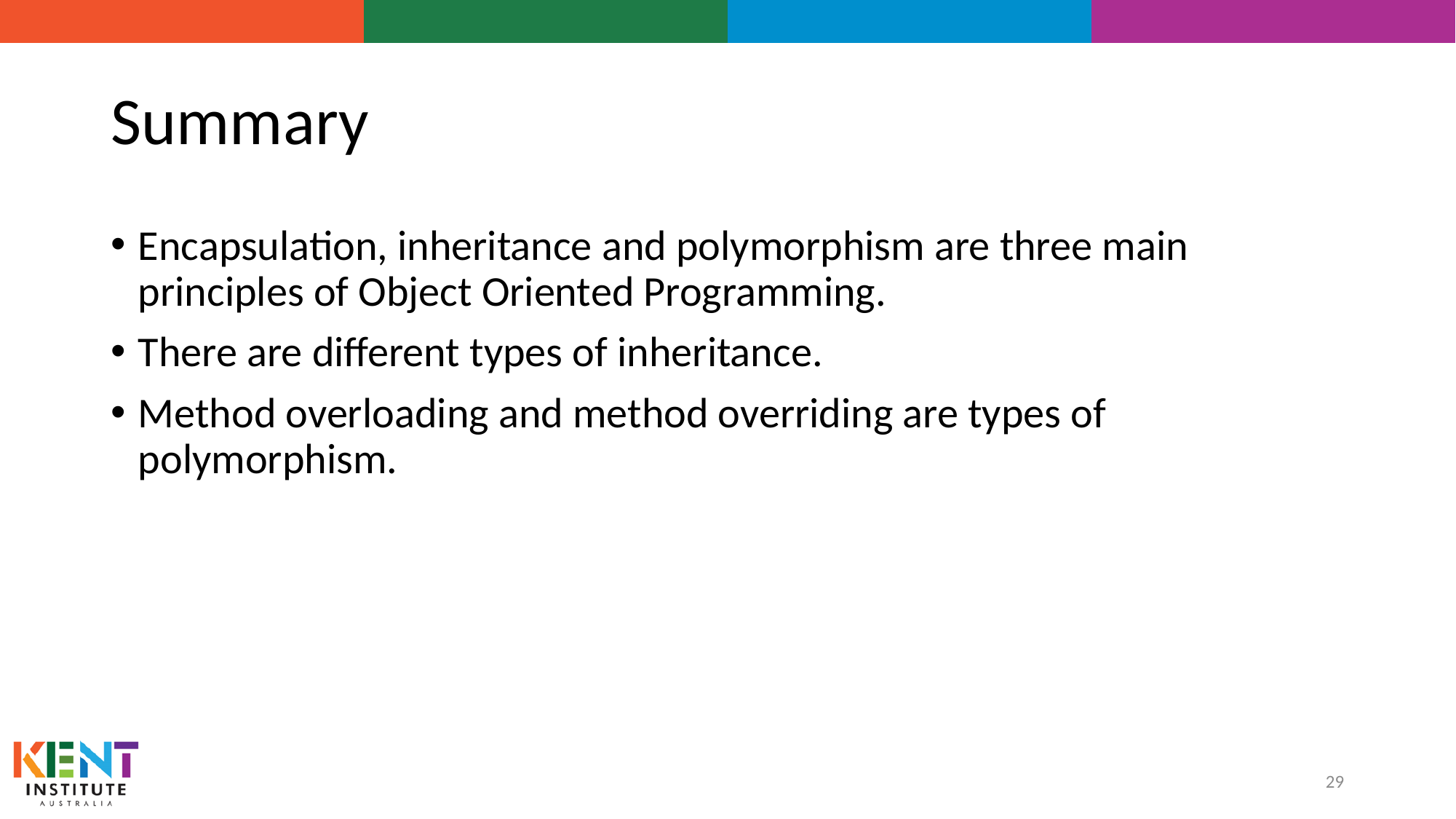

# Summary
Encapsulation, inheritance and polymorphism are three main principles of Object Oriented Programming.
There are different types of inheritance.
Method overloading and method overriding are types of polymorphism.

29